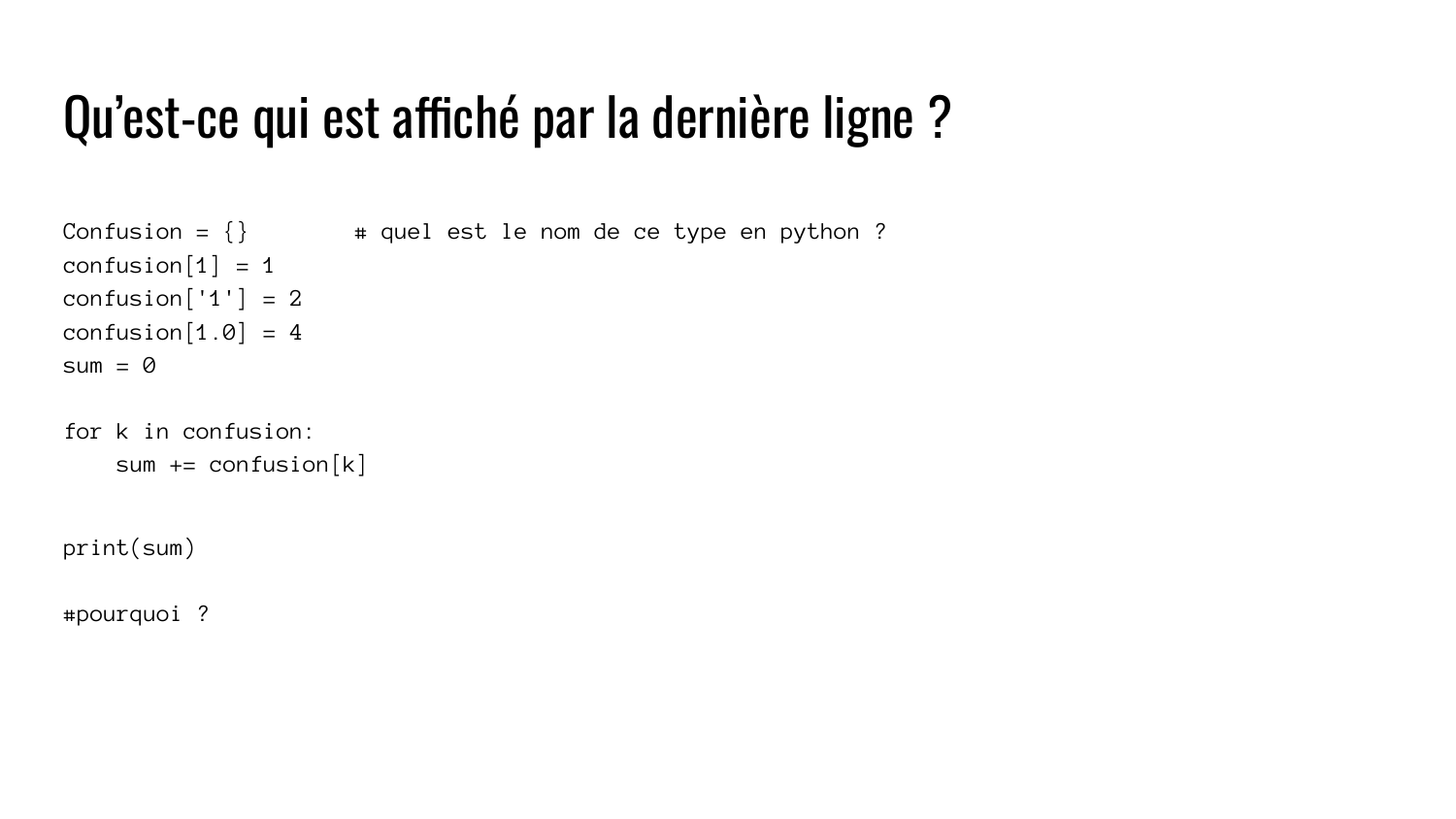

Qu’est-ce qui est affiché par la dernière ligne ?
Confusion = {}   	# quel est le nom de ce type en python ?
confusion[1] = 1
confusion['1'] = 2
confusion[1.0] = 4
sum = 0
for k in confusion:
    sum += confusion[k]
print(sum)
#pourquoi ?